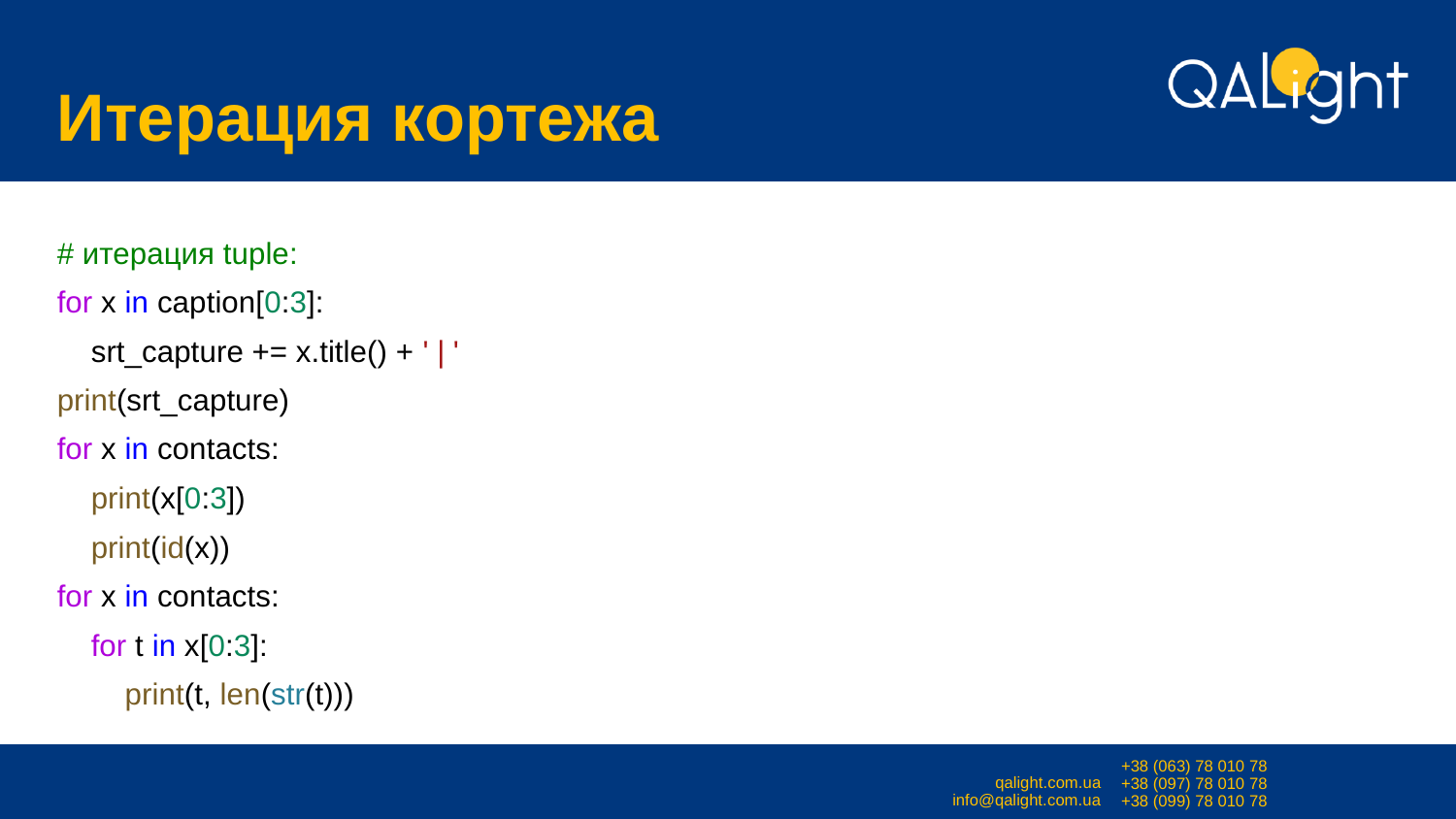

# Итерация кортежа
# итерация tuple:
for x in caption[0:3]:
    srt_capture += x.title() + ' | '
print(srt_capture)
for x in contacts:
    print(x[0:3])
    print(id(x))
for x in contacts:
    for t in x[0:3]:
        print(t, len(str(t)))